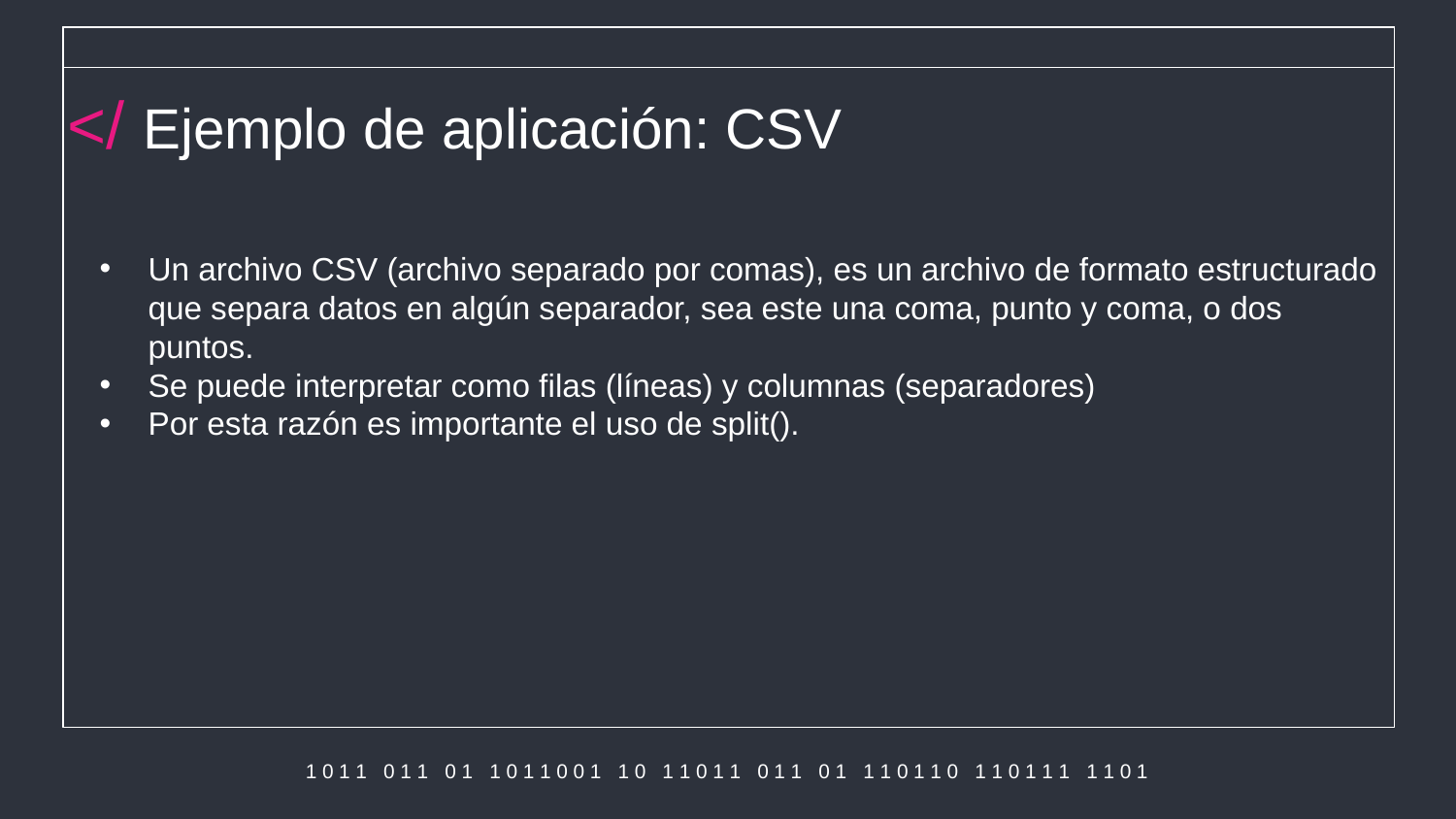

</ Ejemplo de aplicación: CSV
Un archivo CSV (archivo separado por comas), es un archivo de formato estructurado que separa datos en algún separador, sea este una coma, punto y coma, o dos puntos.
Se puede interpretar como filas (líneas) y columnas (separadores)
Por esta razón es importante el uso de split().